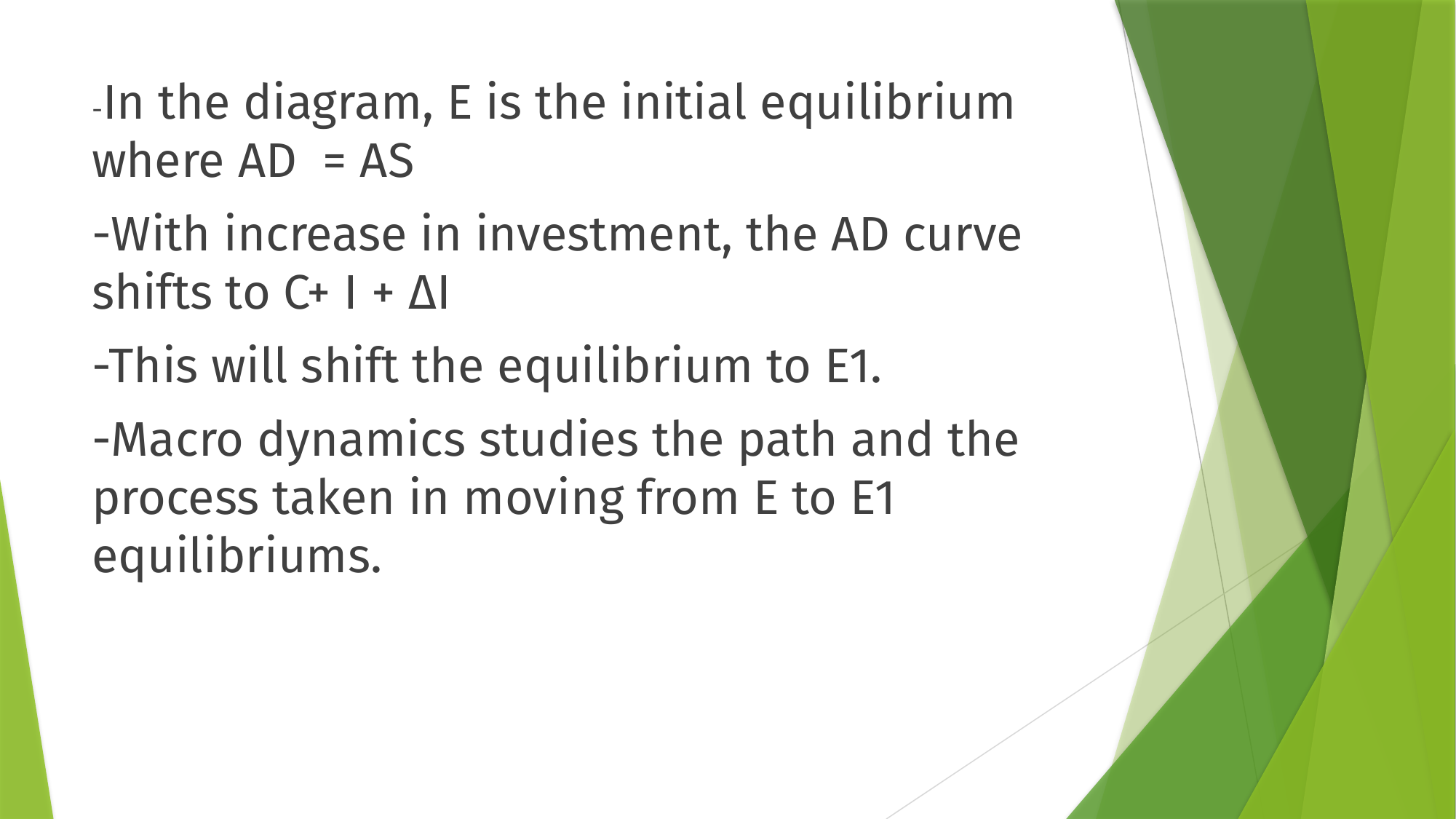

-In the diagram, E is the initial equilibrium where AD  = AS
-With increase in investment, the AD curve shifts to C+ I + ∆I
-This will shift the equilibrium to E1.
-Macro dynamics studies the path and the process taken in moving from E to E1 equilibriums.